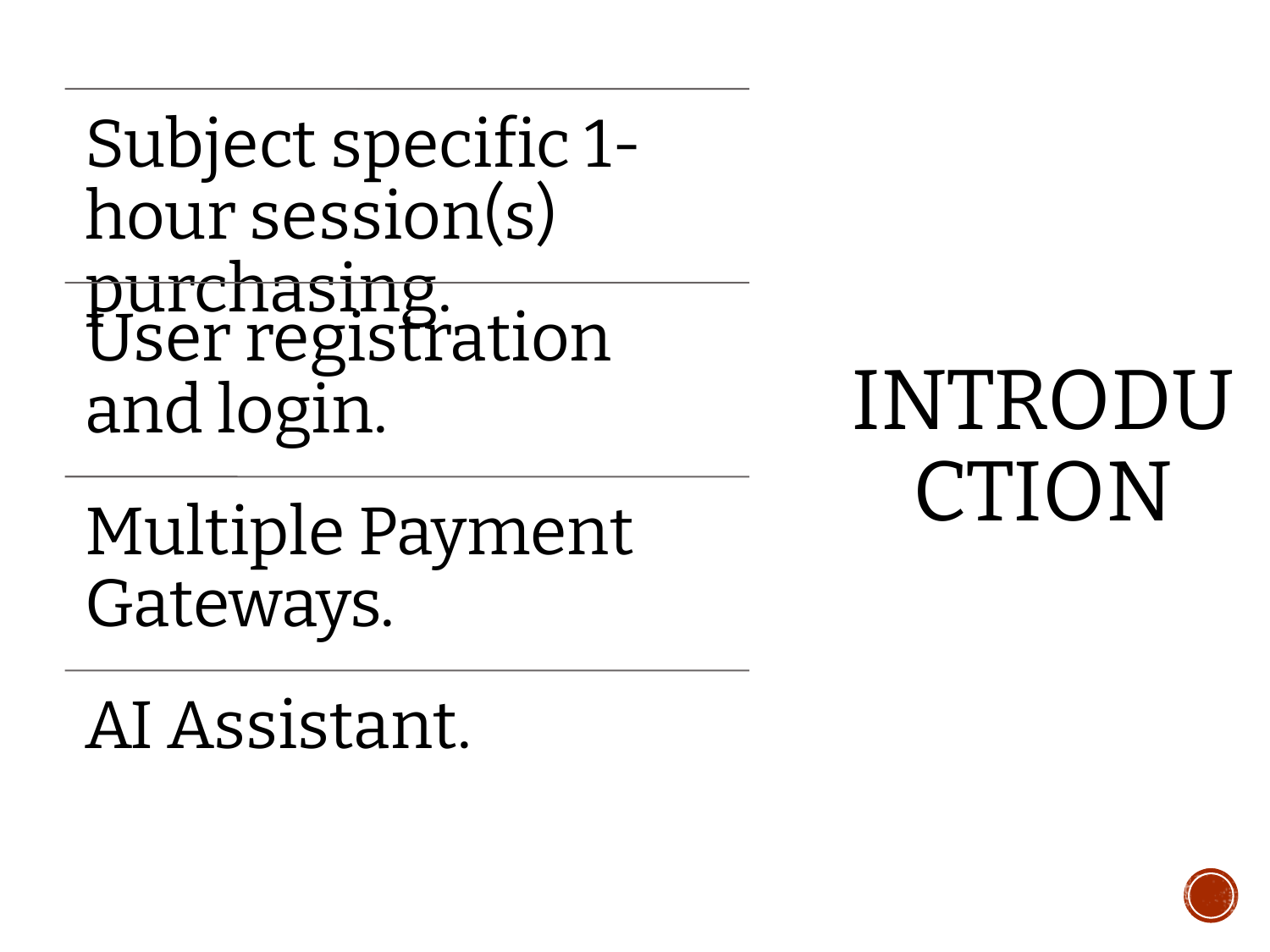

Subject specific 1-hour session(s) purchasing.
User registration and login.
Multiple Payment Gateways.
AI Assistant.
# INTRODUCTION